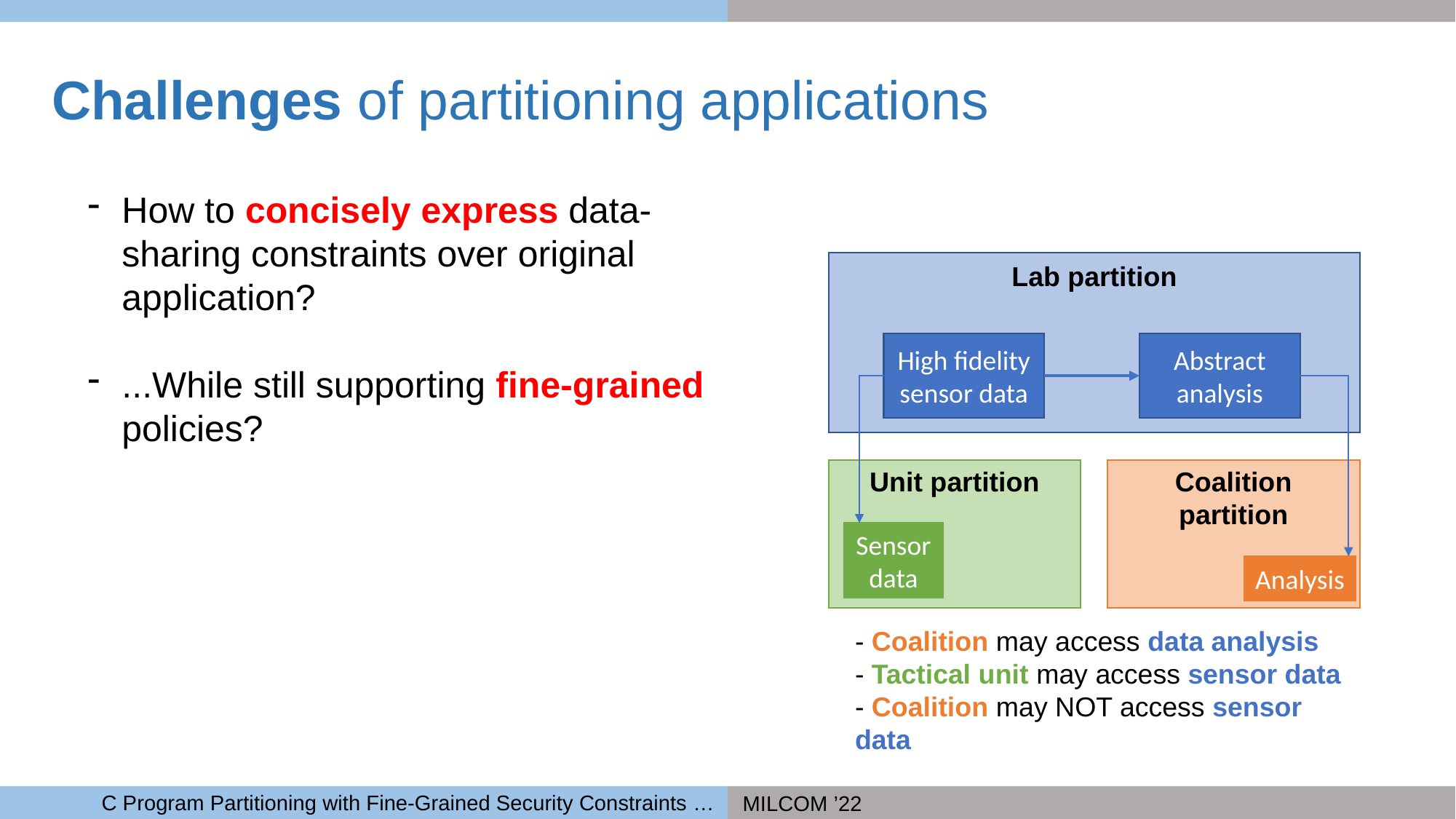

Challenges of partitioning applications
How to concisely express data-sharing constraints over original application?

...While still supporting fine-grained policies?

Application
Lab partition
High fidelity sensor data
High fidelity sensor data
Abstract analysis
Abstract analysis
Unit partition
Coalition partition

Sensor data
Analysis
- Coalition may access data analysis
- Tactical unit may access sensor data
- Coalition may NOT access sensor data
C Program Partitioning with Fine-Grained Security Constraints …

MILCOM ’22